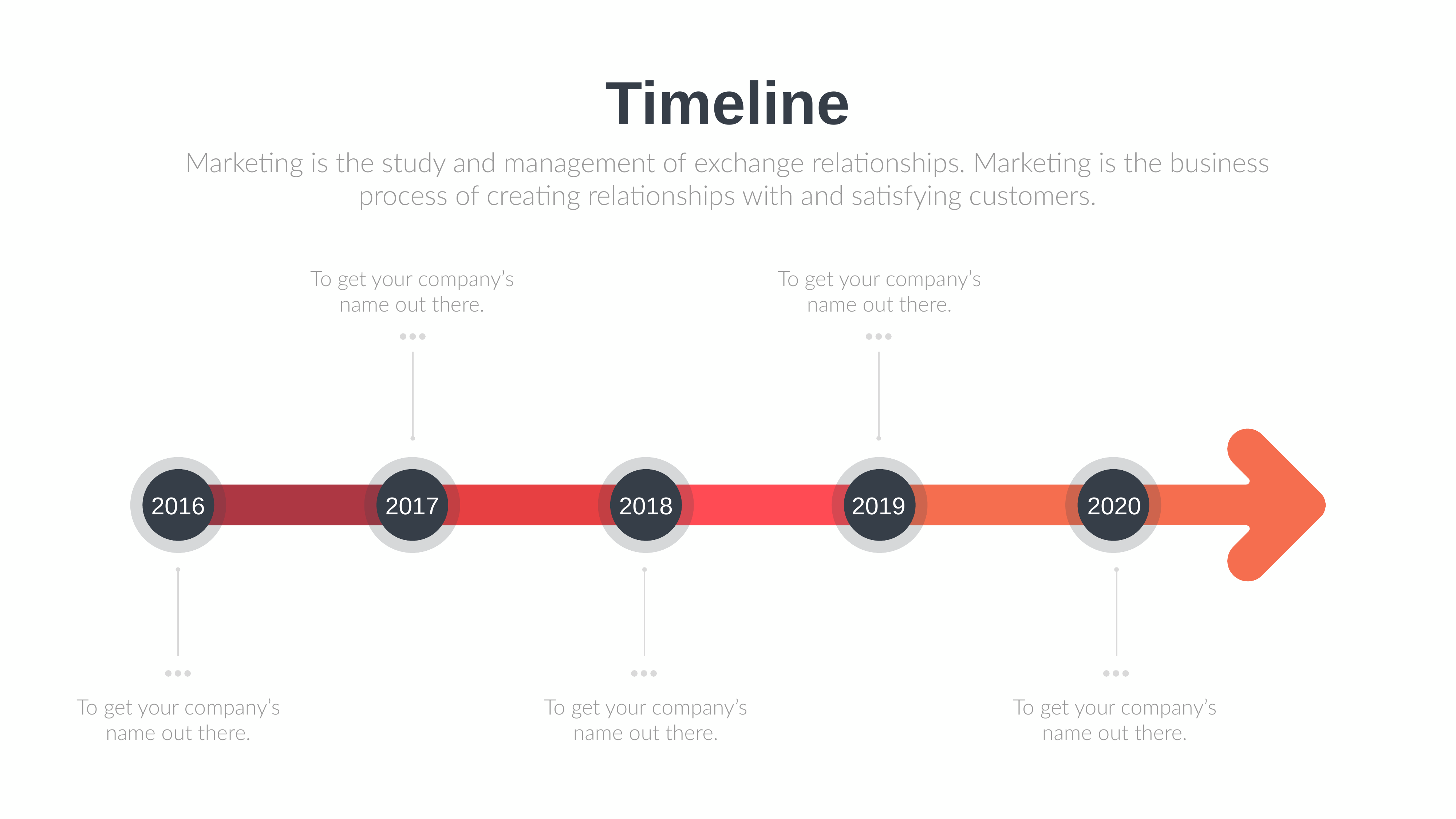

Timeline
Marketing is the study and management of exchange relationships. Marketing is the business process of creating relationships with and satisfying customers.
To get your company’s name out there.
To get your company’s name out there.

2016
2017
2018
2019
2020

To get your company’s name out there.
To get your company’s name out there.
To get your company’s name out there.